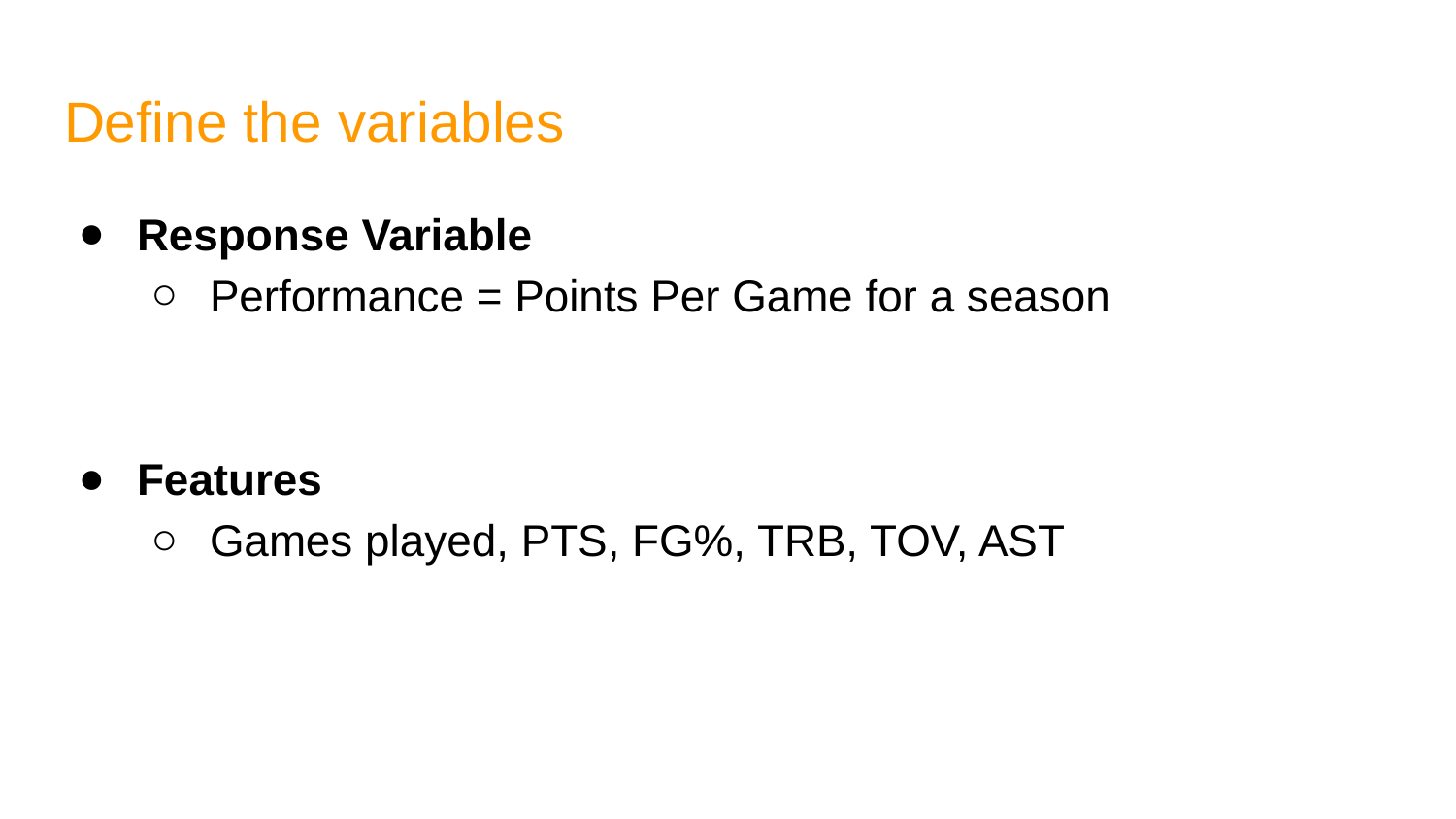

# Define the variables
Response Variable
Performance = Points Per Game for a season
Features
Games played, PTS, FG%, TRB, TOV, AST